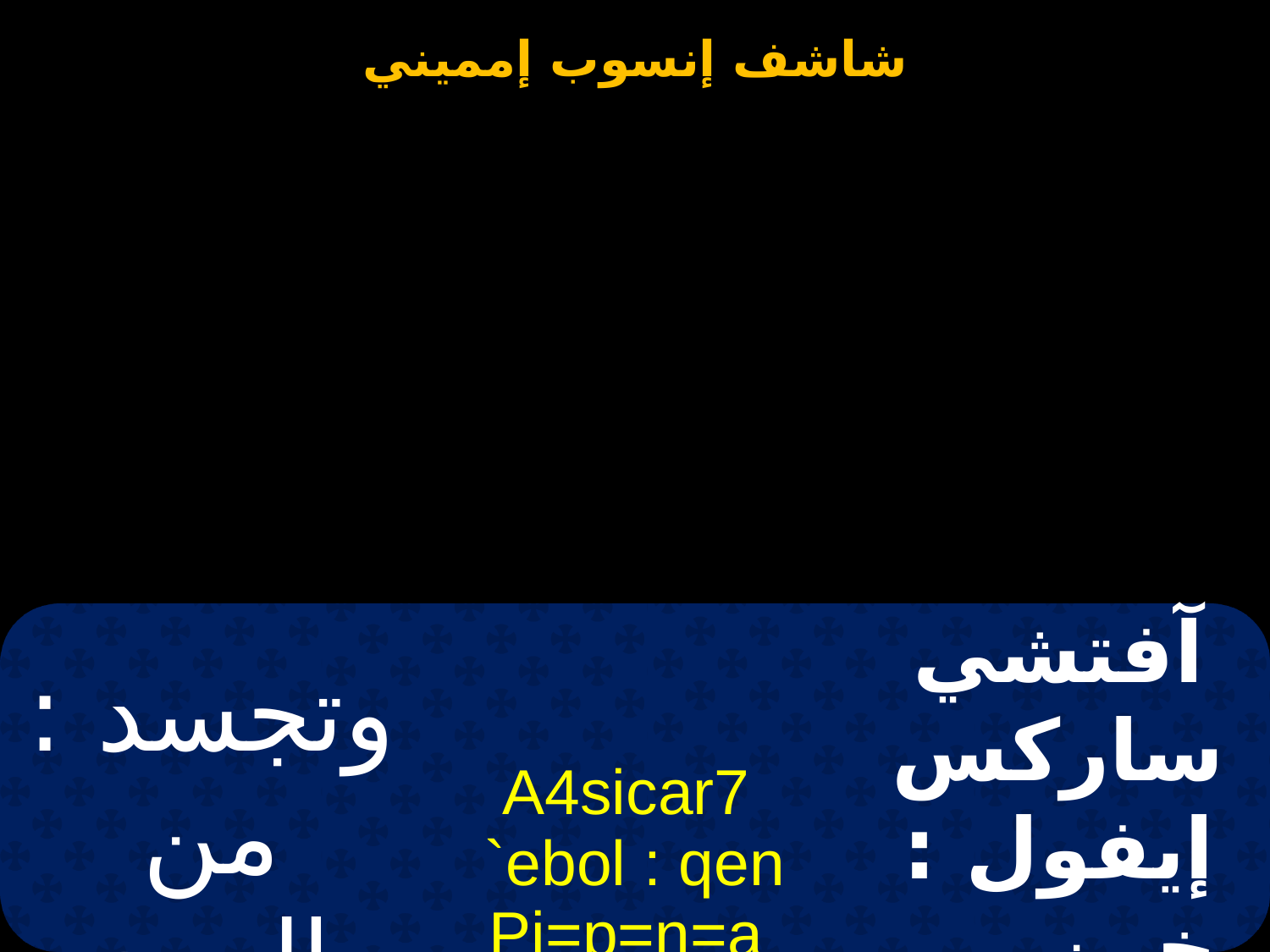

| وتجسد : من الروح القدس | A4sicar7 `ebol : qen Pi=p=n=a =e=0=v | آفتشي ساركس إيفول : خين بي إبنفما إثـوواب |
| --- | --- | --- |